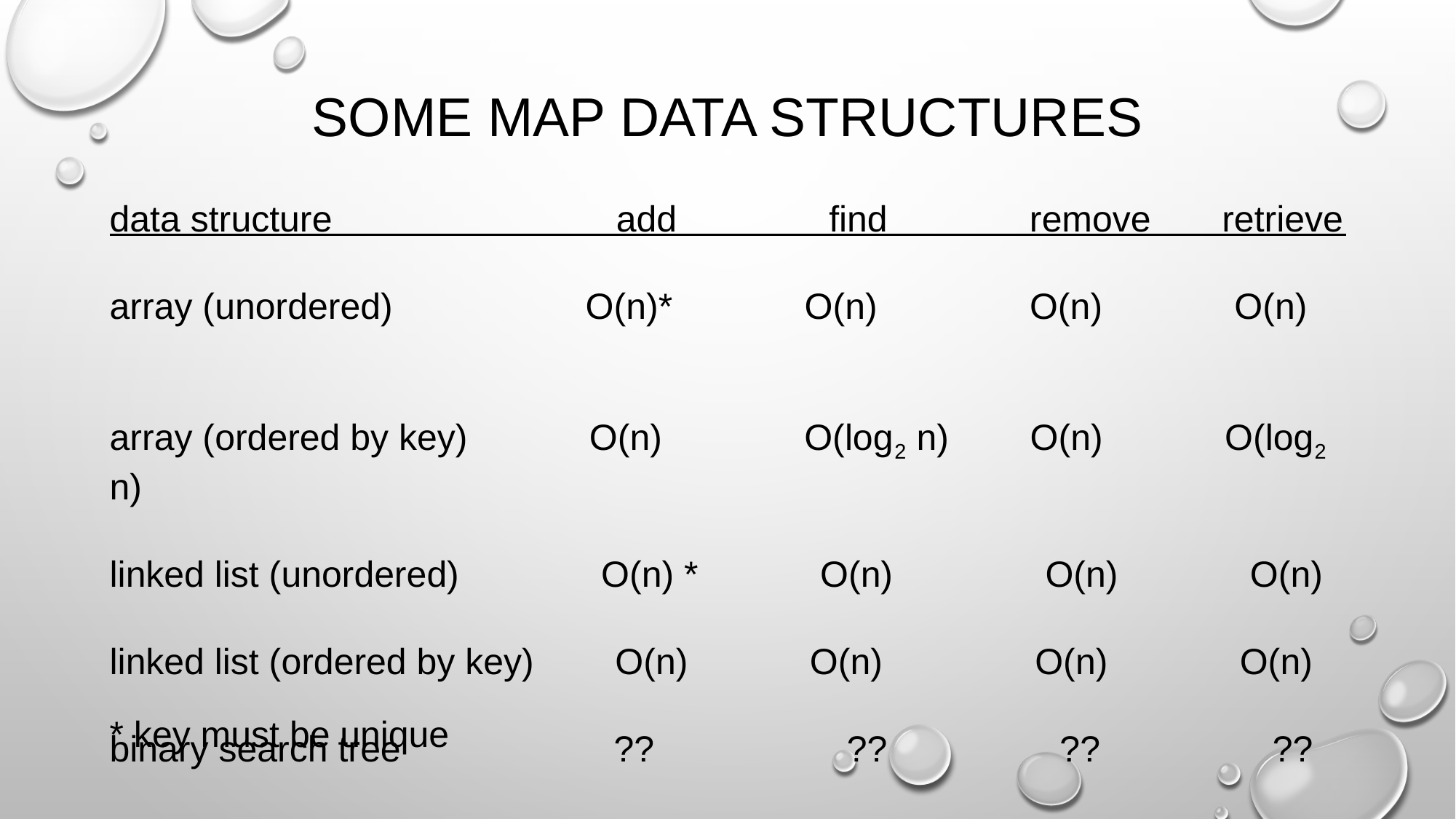

# Some map data structures
data structure                            add               find              remove       retrieve

array (unordered)                   O(n)*             O(n)               O(n)             O(n)
array (ordered by key)            O(n)              O(log2 n)        O(n)            O(log2 n)
linked list (unordered)              O(n) *            O(n)               O(n)             O(n)
linked list (ordered by key)        O(n)            O(n)               O(n)             O(n)

binary search tree                     ??                   ??                 ??                 ??
* key must be unique